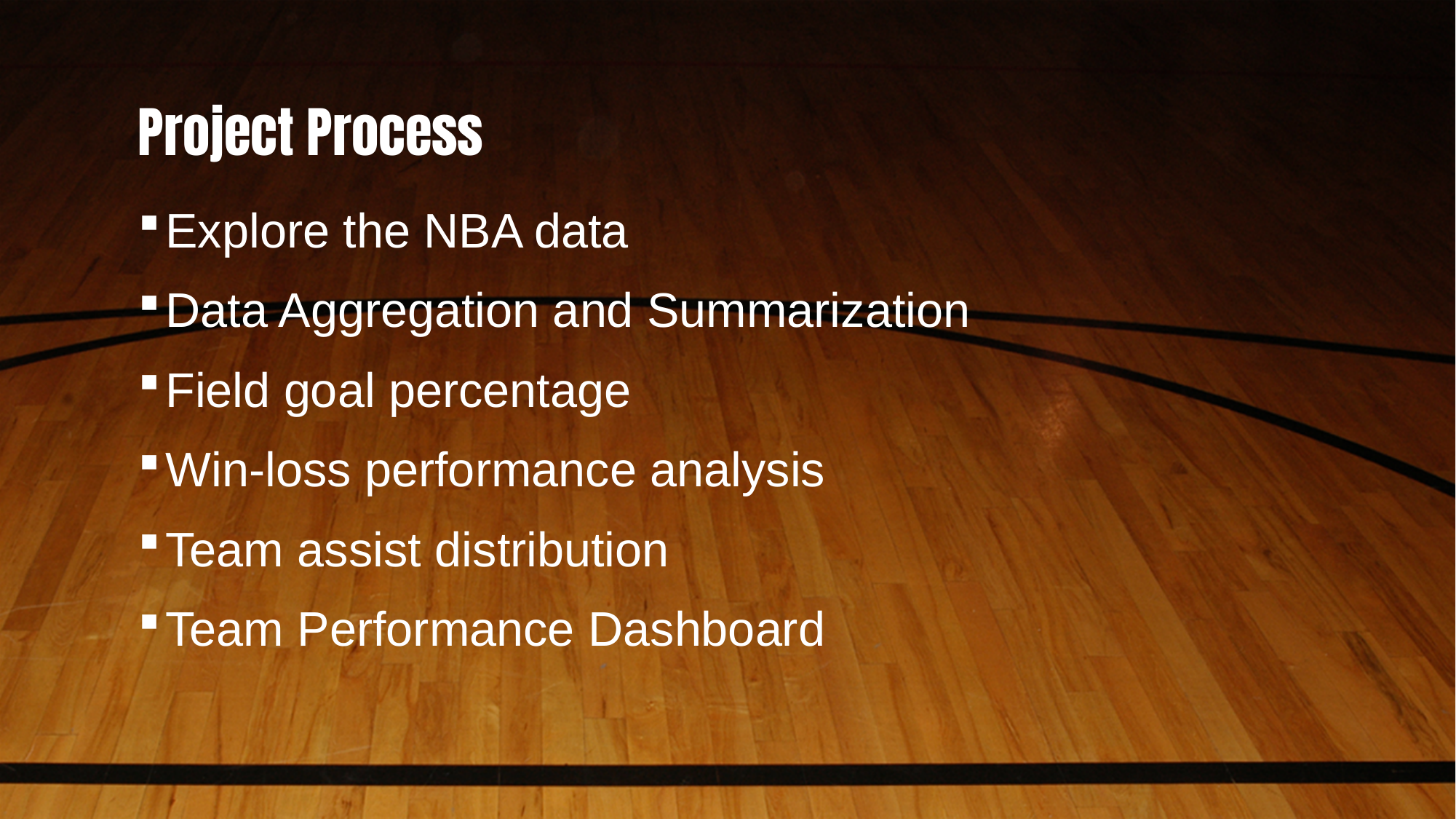

# Project Process
Explore the NBA data
Data Aggregation and Summarization
Field goal percentage
Win-loss performance analysis
Team assist distribution
Team Performance Dashboard